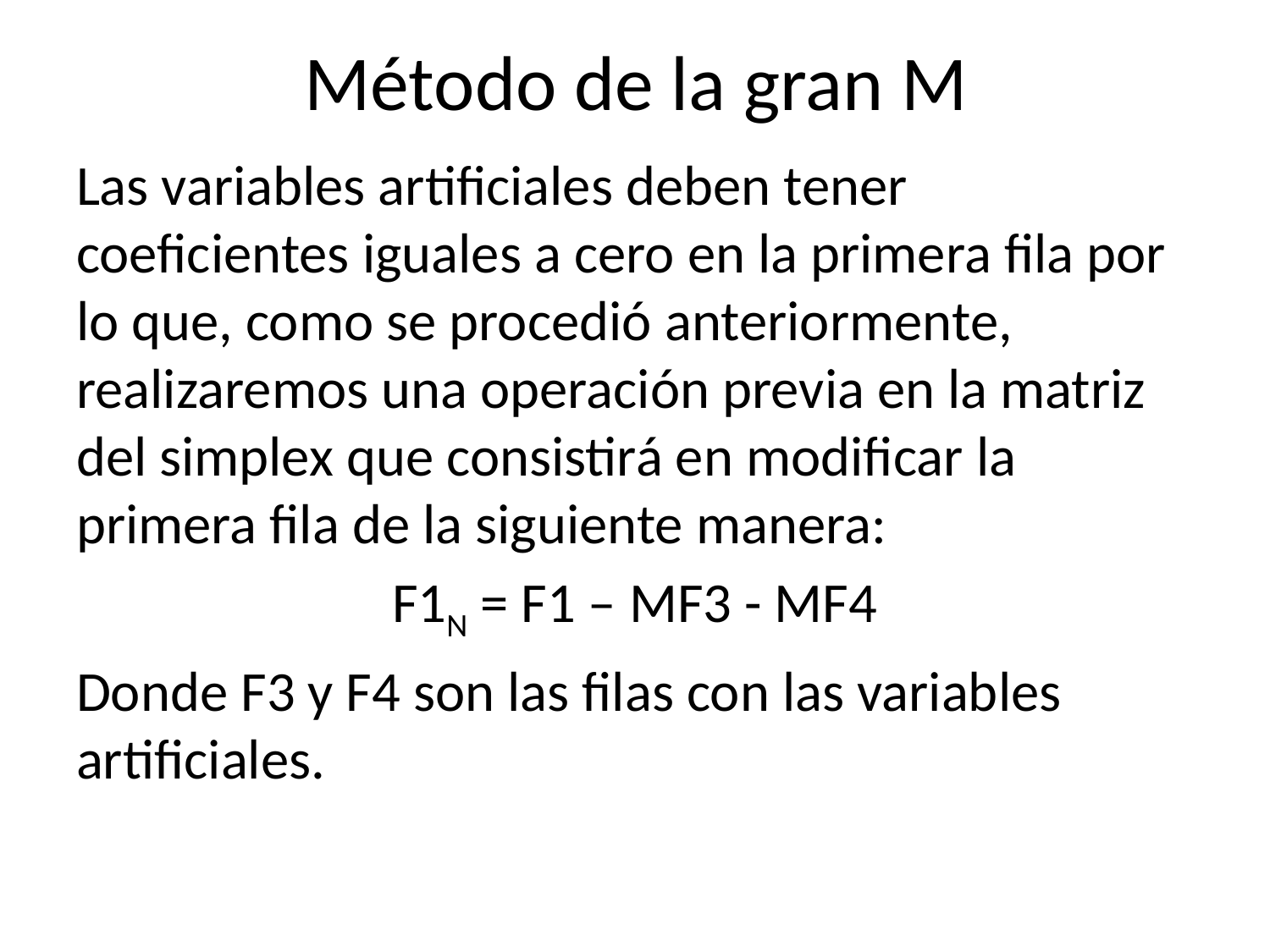

# Método de la gran M
Las variables artificiales deben tener coeficientes iguales a cero en la primera fila por lo que, como se procedió anteriormente, realizaremos una operación previa en la matriz del simplex que consistirá en modificar la primera fila de la siguiente manera:
F1N = F1 – MF3 - MF4
Donde F3 y F4 son las filas con las variables artificiales.